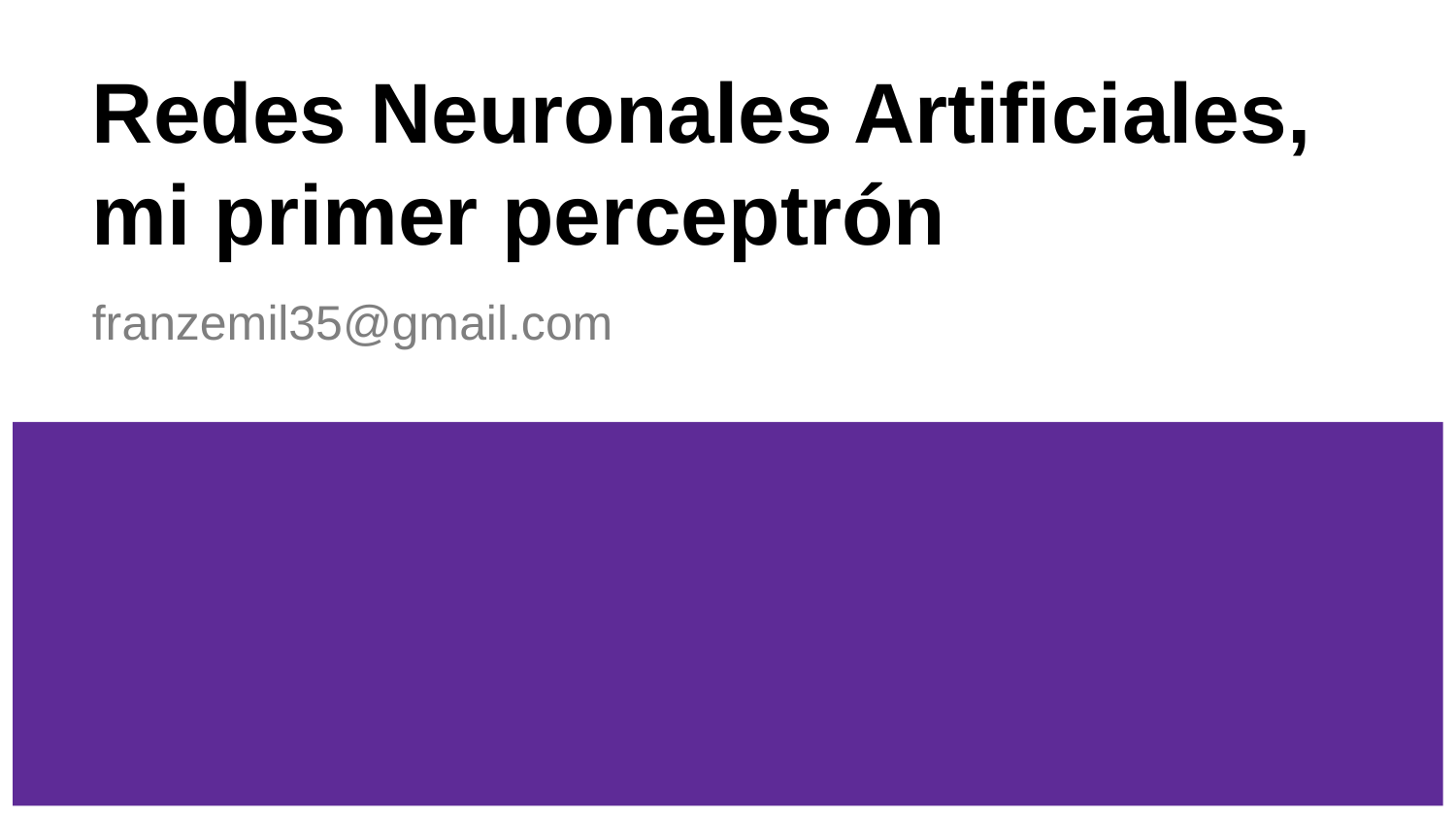

# Redes Neuronales Artificiales, mi primer perceptrón
franzemil35@gmail.com